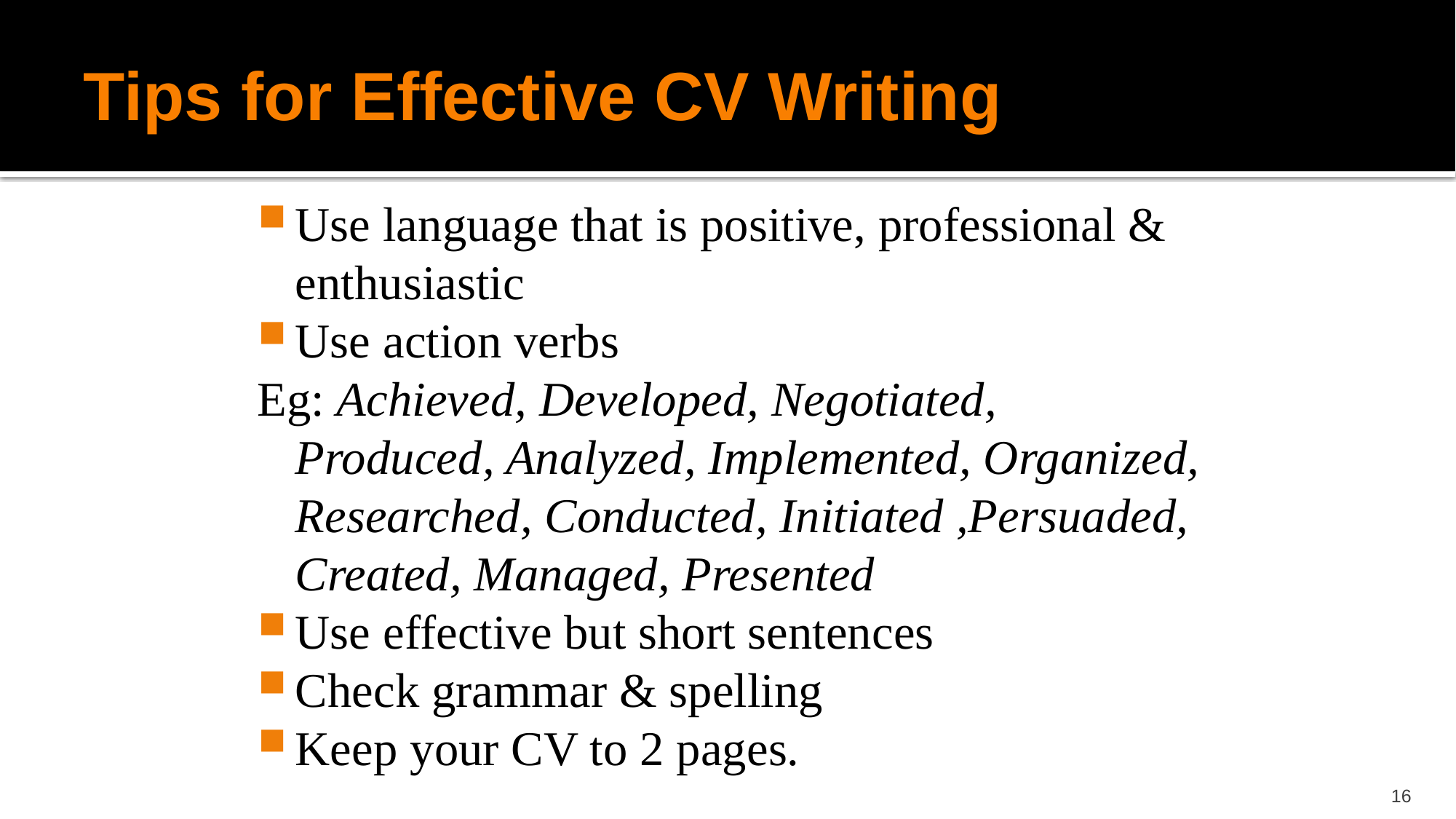

# Tips for Effective CV Writing
Use language that is positive, professional & enthusiastic
Use action verbs
Eg: Achieved, Developed, Negotiated, Produced, Analyzed, Implemented, Organized, Researched, Conducted, Initiated ,Persuaded, Created, Managed, Presented
Use effective but short sentences
Check grammar & spelling
Keep your CV to 2 pages.

16